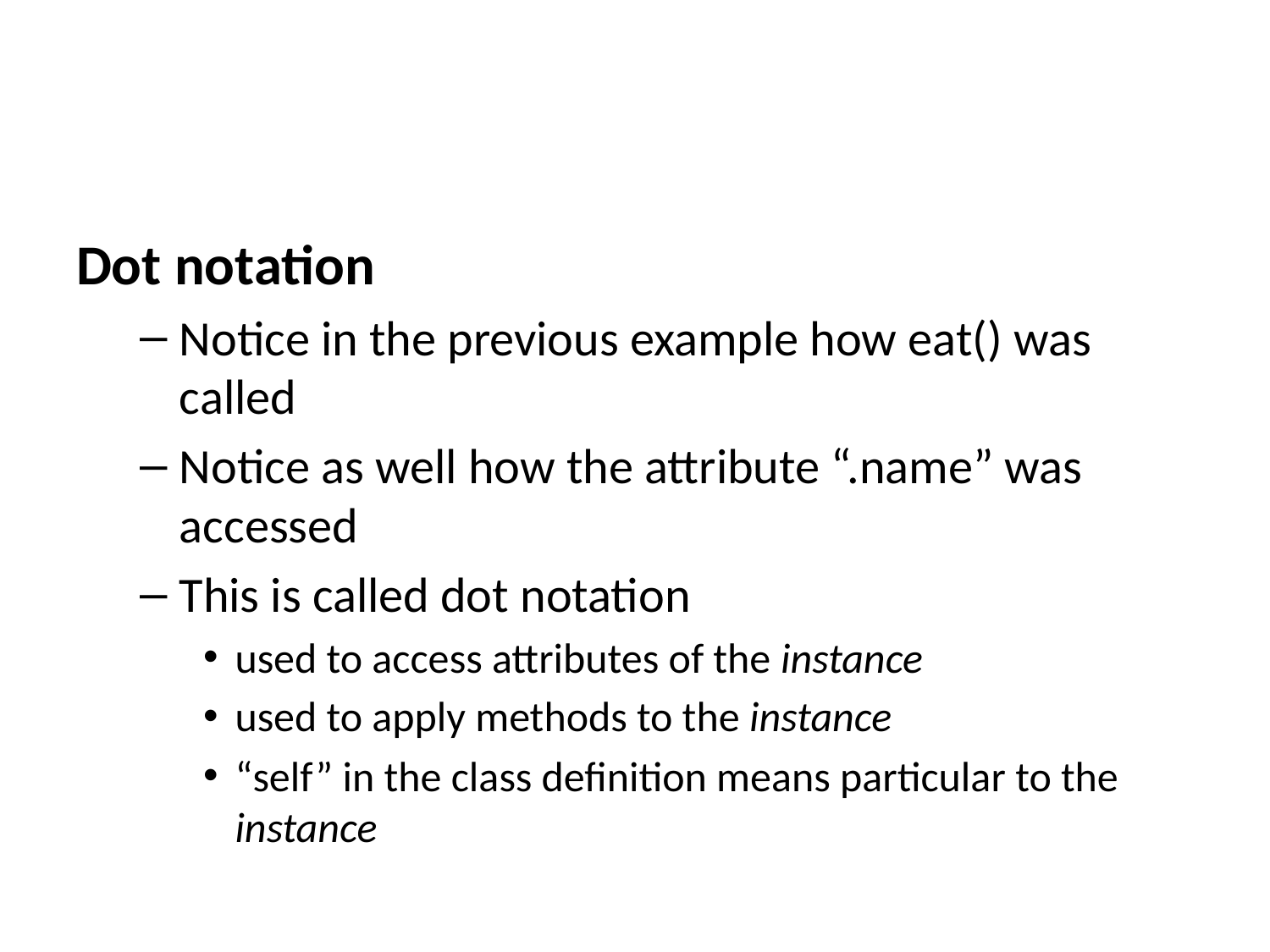

Dot notation
Notice in the previous example how eat() was called
Notice as well how the attribute “.name” was accessed
This is called dot notation
used to access attributes of the instance
used to apply methods to the instance
“self” in the class definition means particular to the instance